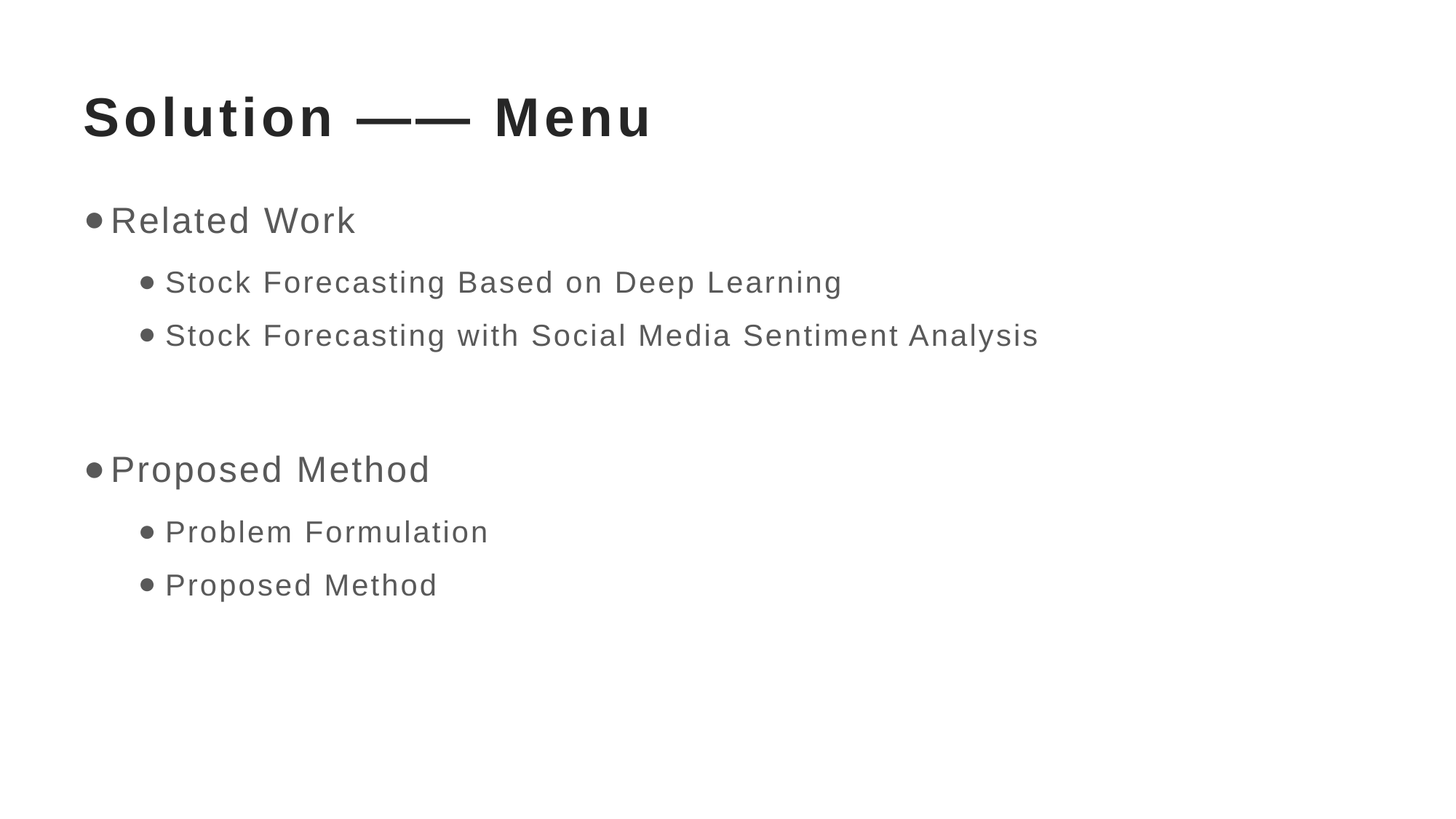

# Solution —— Menu
Related Work
Stock Forecasting Based on Deep Learning
Stock Forecasting with Social Media Sentiment Analysis

Proposed Method
Problem Formulation
Proposed Method